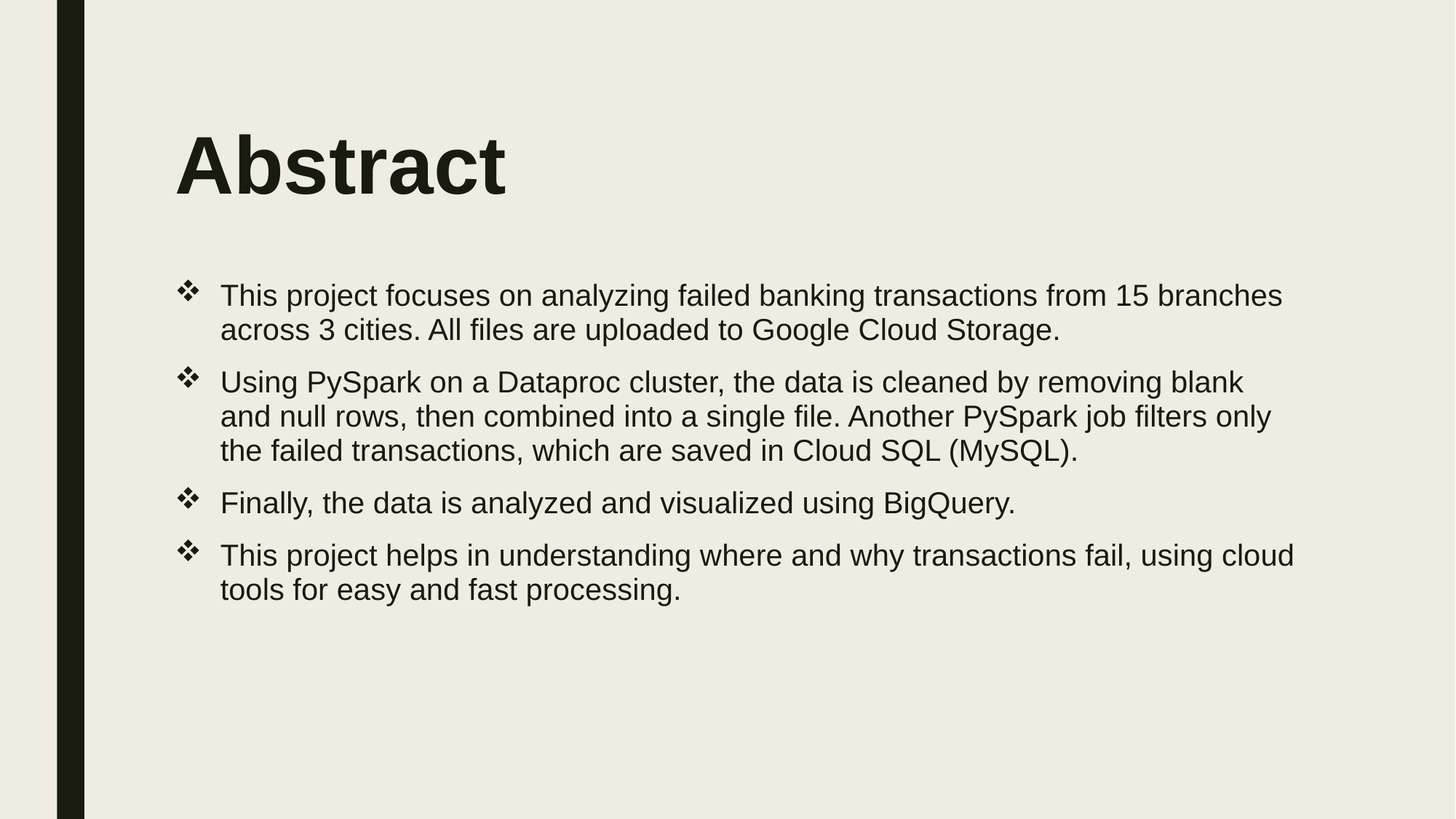

# Abstract
This project focuses on analyzing failed banking transactions from 15 branches across 3 cities. All files are uploaded to Google Cloud Storage.
Using PySpark on a Dataproc cluster, the data is cleaned by removing blank and null rows, then combined into a single file. Another PySpark job filters only the failed transactions, which are saved in Cloud SQL (MySQL).
Finally, the data is analyzed and visualized using BigQuery.
This project helps in understanding where and why transactions fail, using cloud tools for easy and fast processing.